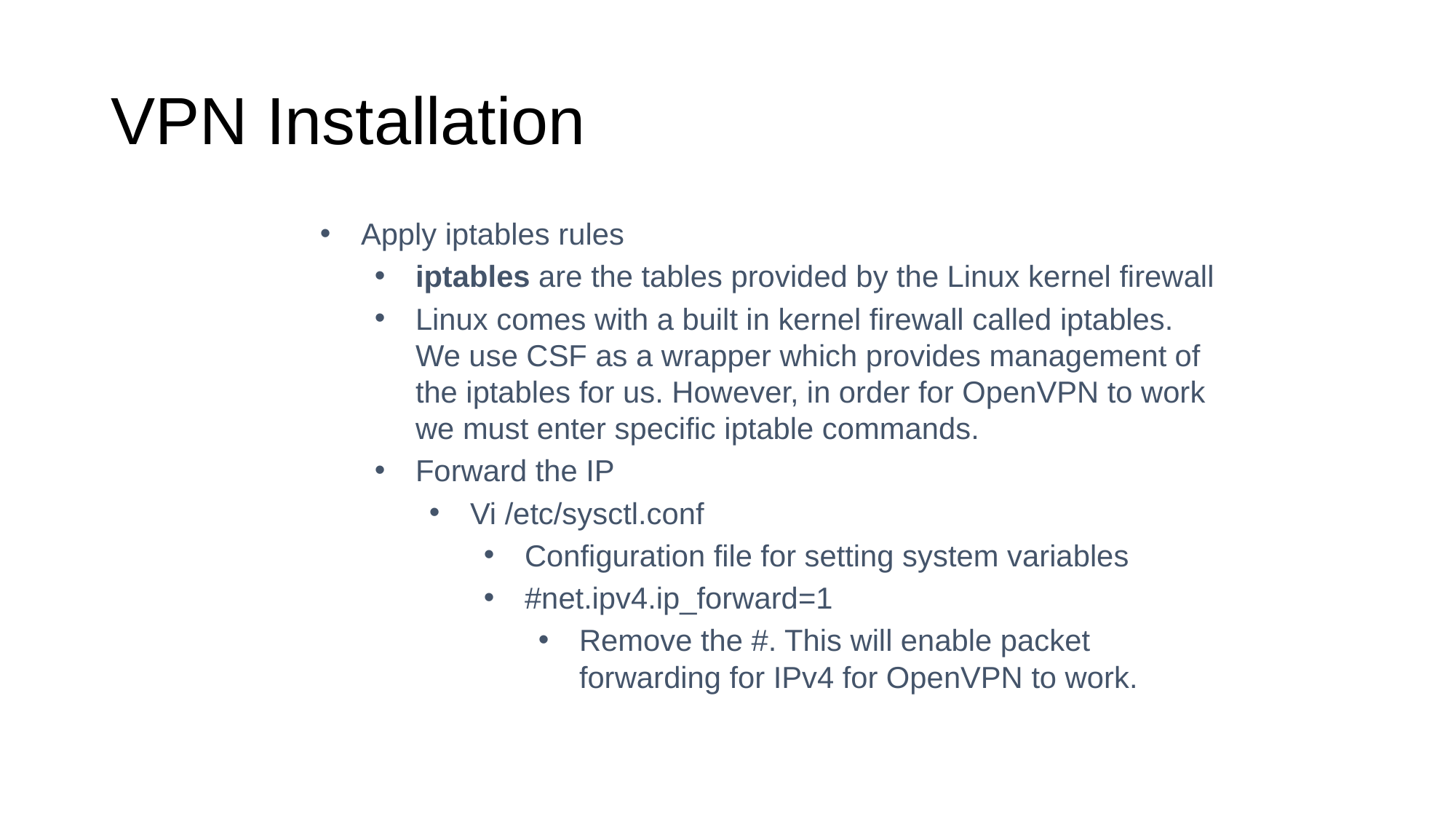

VPN Installation

Apply iptables rules
iptables are the tables provided by the Linux kernel firewall
Linux comes with a built in kernel firewall called iptables. We use CSF as a wrapper which provides management of the iptables for us. However, in order for OpenVPN to work we must enter specific iptable commands.
Forward the IP
Vi /etc/sysctl.conf
Configuration file for setting system variables
#net.ipv4.ip_forward=1
Remove the #. This will enable packet forwarding for IPv4 for OpenVPN to work.